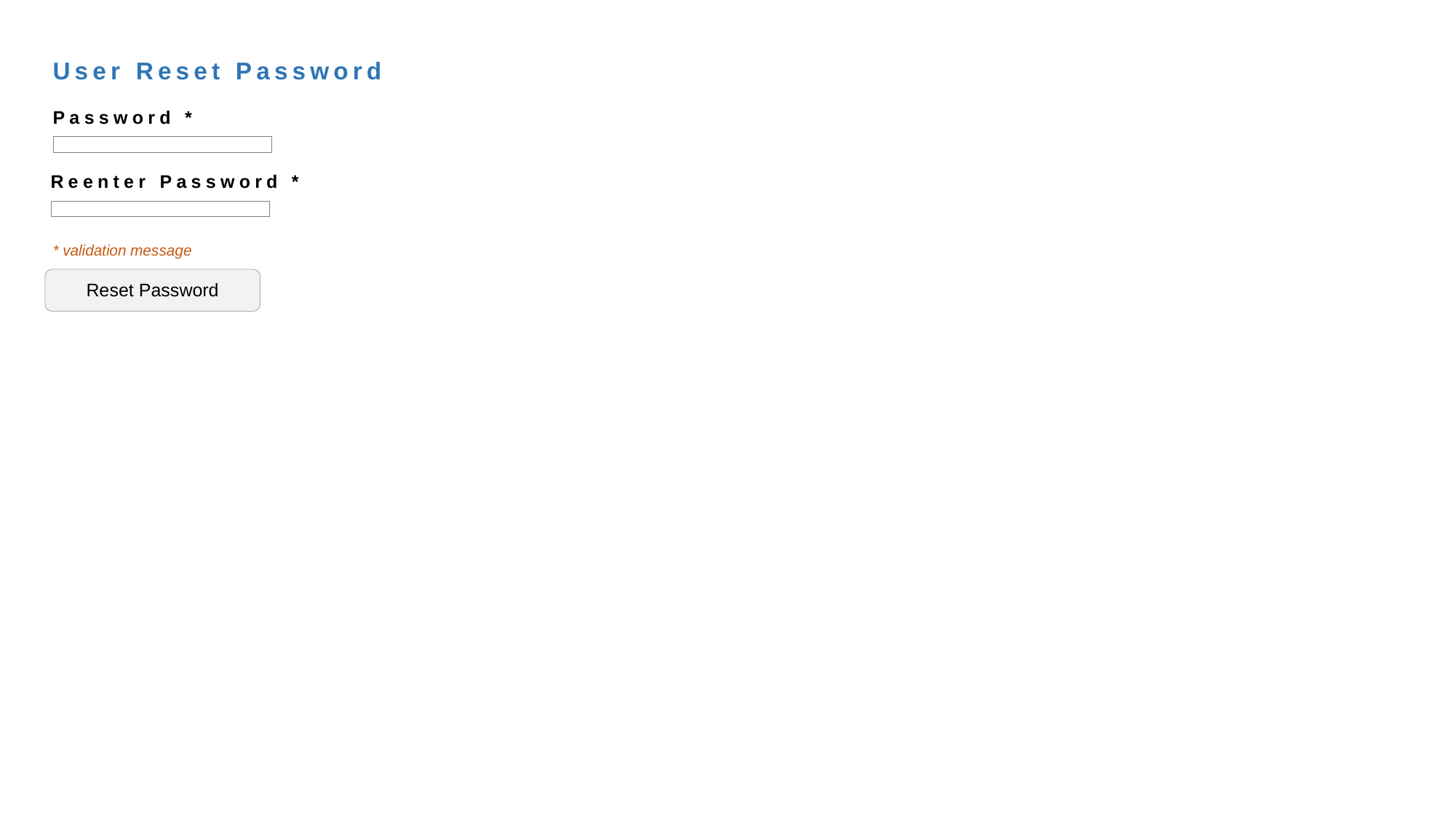

User Reset Password
Password *

Reenter Password *

* validation message
Reset Password